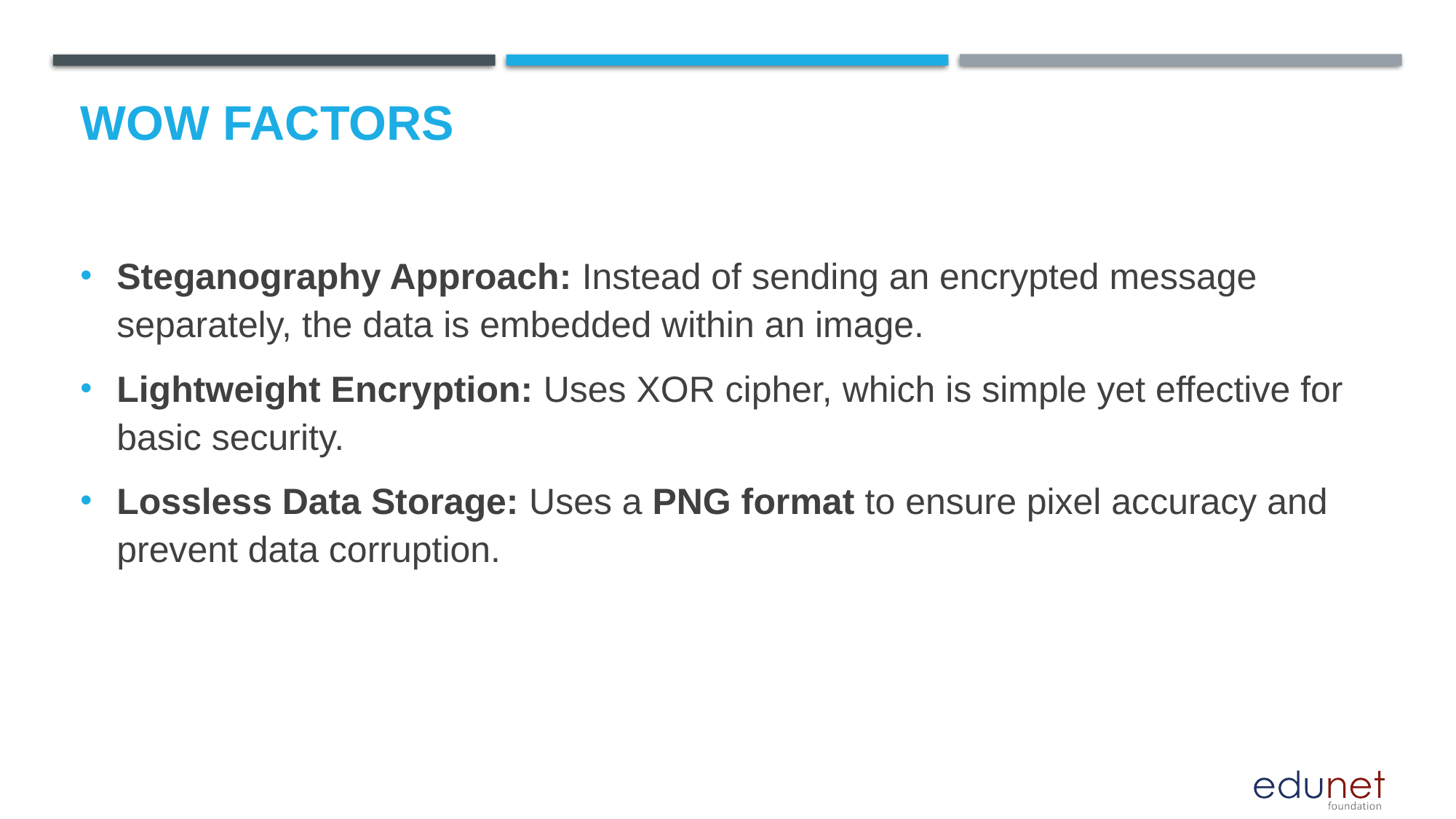

# Wow factors
Steganography Approach: Instead of sending an encrypted message separately, the data is embedded within an image.
Lightweight Encryption: Uses XOR cipher, which is simple yet effective for basic security.
Lossless Data Storage: Uses a PNG format to ensure pixel accuracy and prevent data corruption.